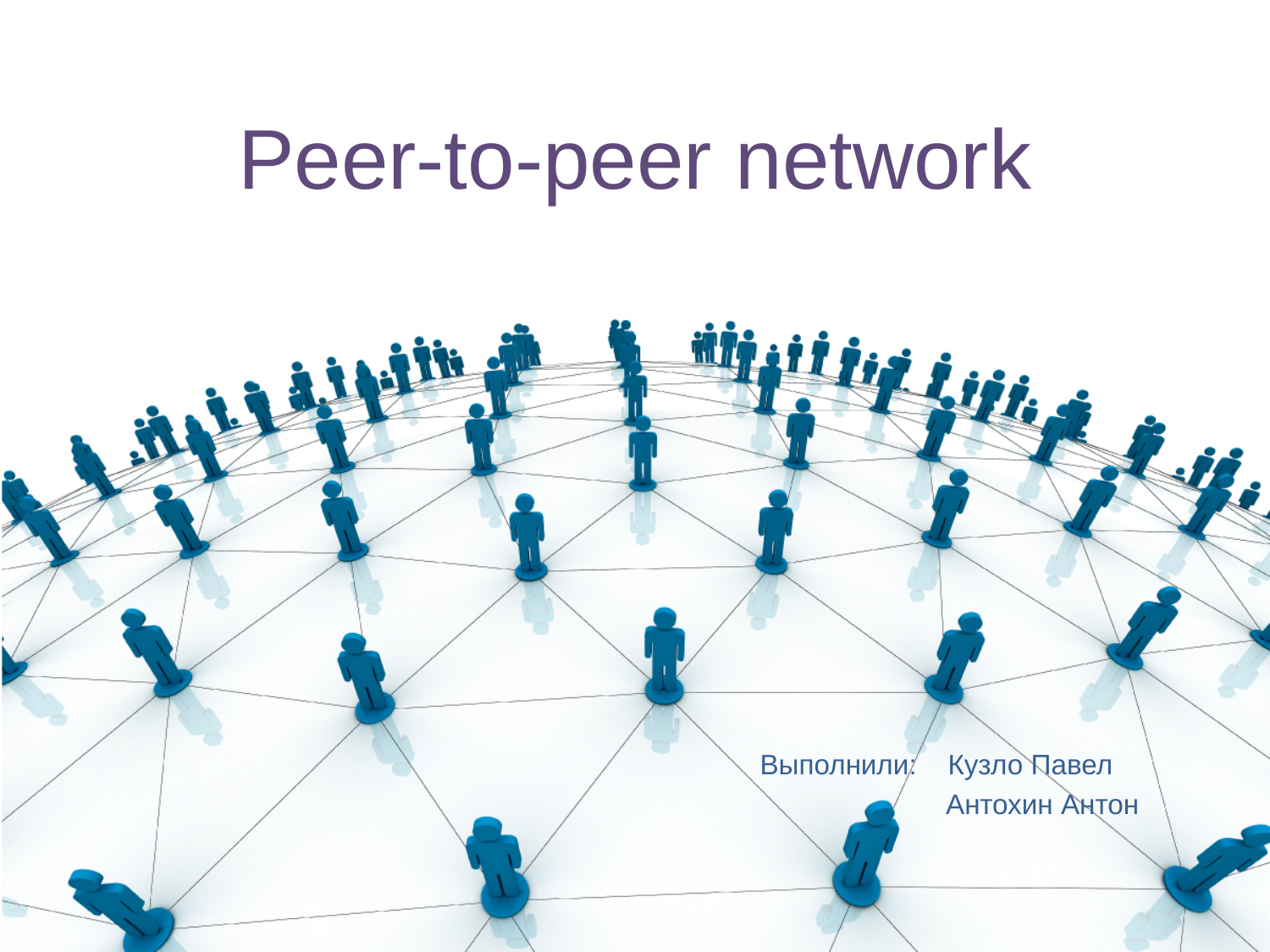

# Peer-to-peer network
Выполнили:    Кузло Павел
                           Антохин Антон